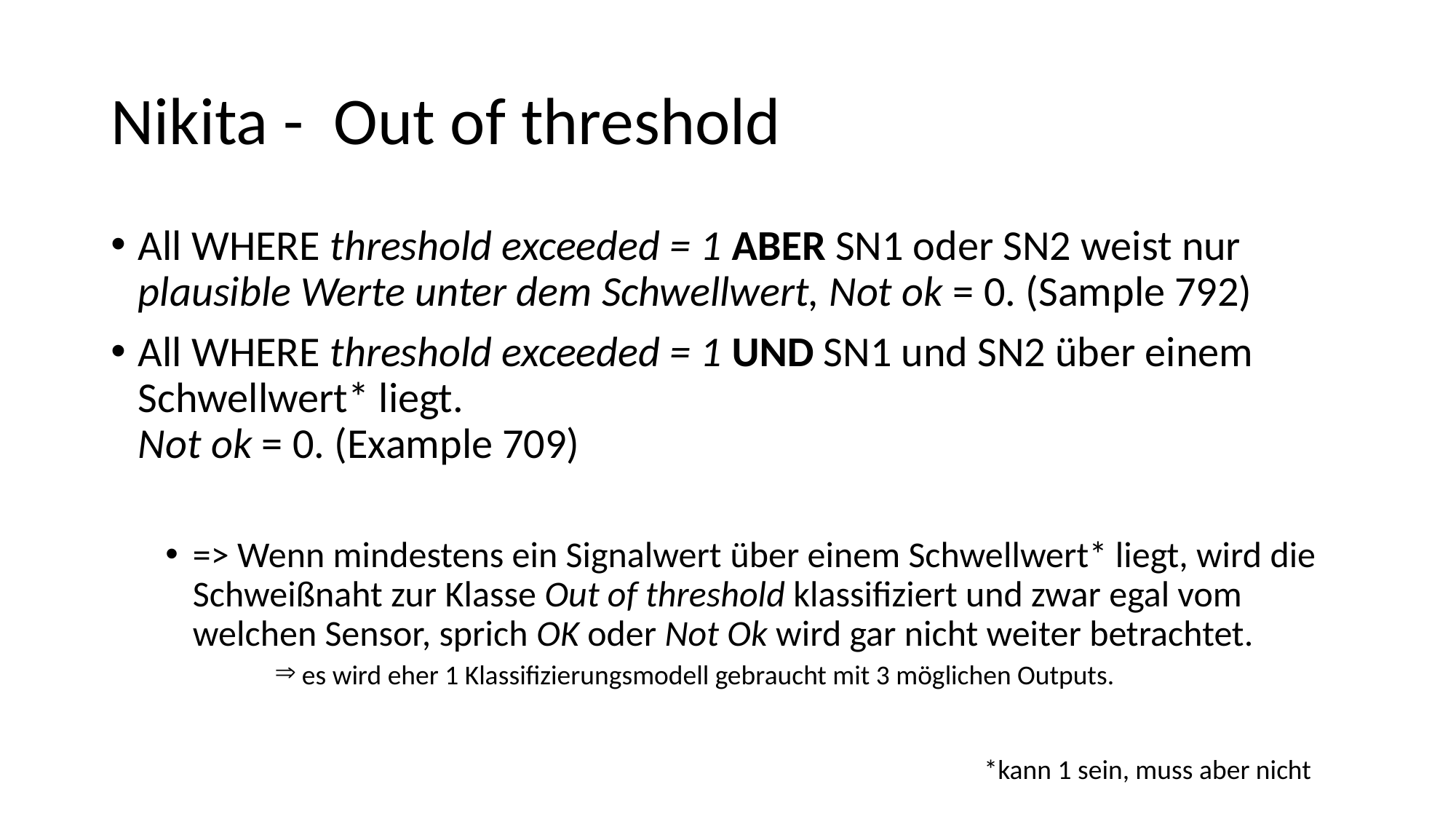

# Nikita -  Out of threshold
All WHERE threshold exceeded = 1 ABER SN1 oder SN2 weist nur plausible Werte unter dem Schwellwert, Not ok = 0. (Sample 792)
All WHERE threshold exceeded = 1 UND SN1 und SN2 über einem Schwellwert* liegt.
Not ok = 0. (Example 709)

=> Wenn mindestens ein Signalwert über einem Schwellwert* liegt, wird die Schweißnaht zur Klasse Out of threshold klassifiziert und zwar egal vom welchen Sensor, sprich OK oder Not Ok wird gar nicht weiter betrachtet.
es wird eher 1 Klassifizierungsmodell gebraucht mit 3 möglichen Outputs.

								*kann 1 sein, muss aber nicht